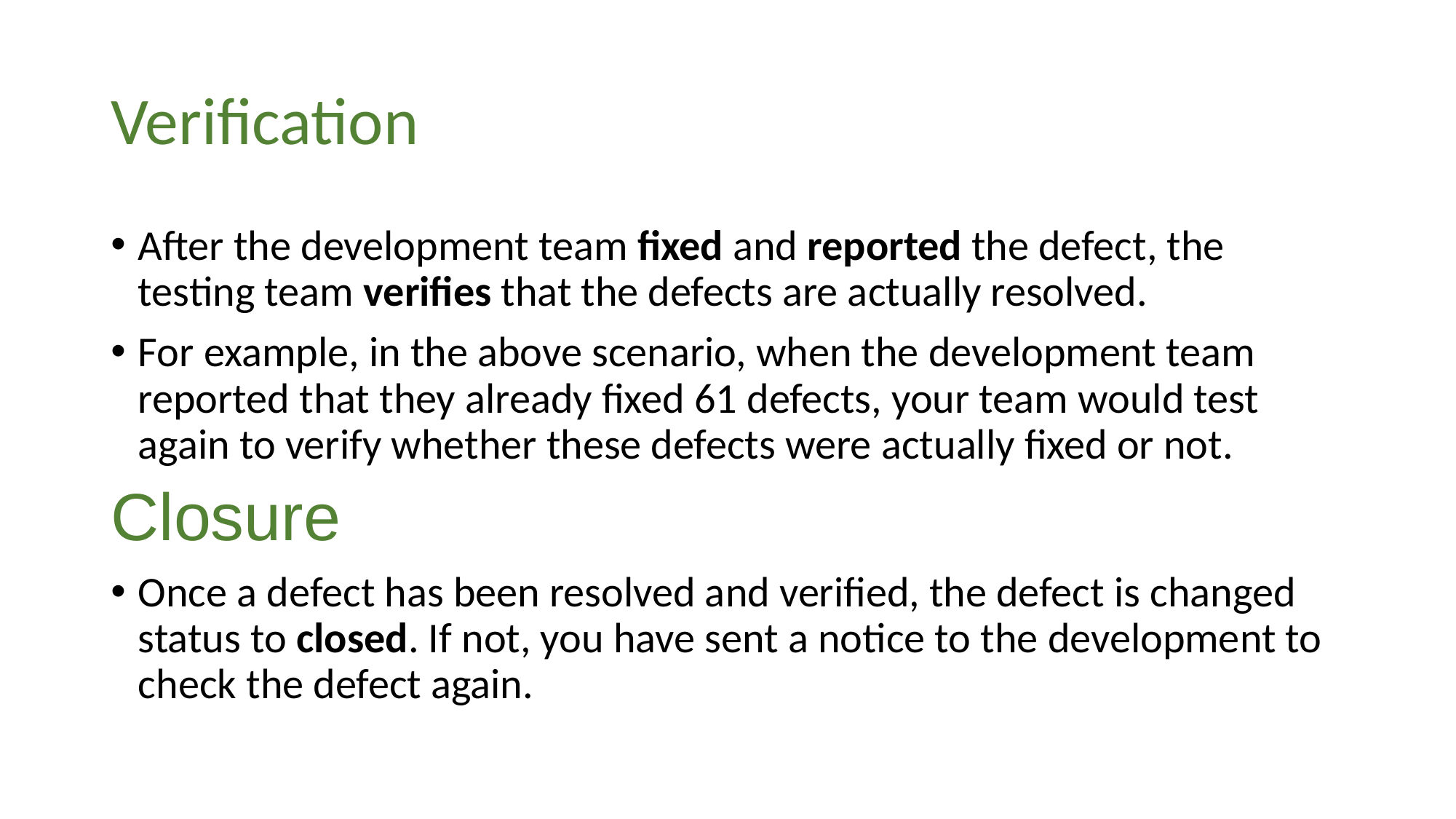

# Verification
After the development team fixed and reported the defect, the testing team verifies that the defects are actually resolved.
For example, in the above scenario, when the development team reported that they already fixed 61 defects, your team would test again to verify whether these defects were actually fixed or not.
Closure
Once a defect has been resolved and verified, the defect is changed status to closed. If not, you have sent a notice to the development to check the defect again.